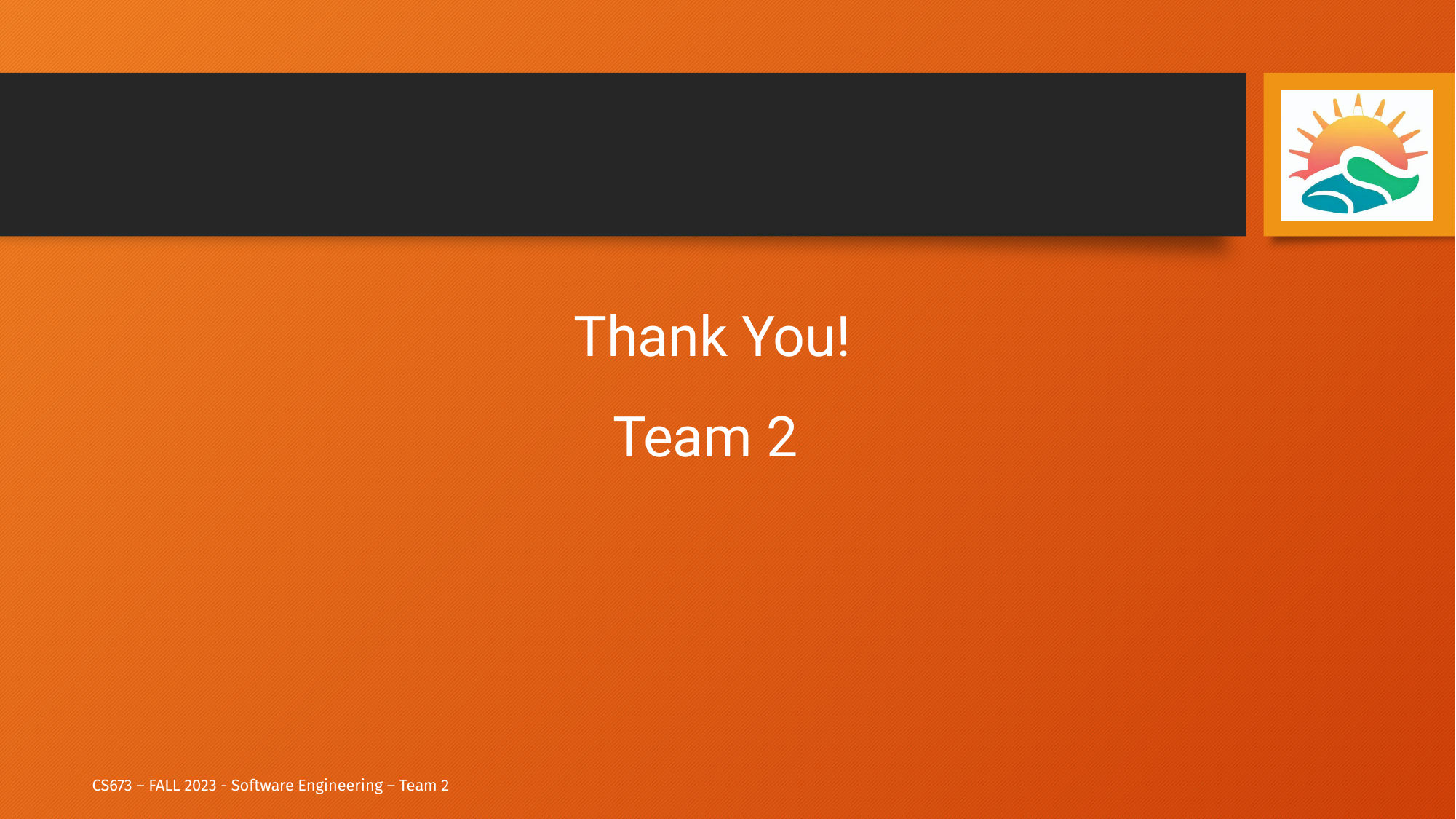

Thank You!
Team 2
CS673 – FALL 2023 - Software Engineering – Team 2